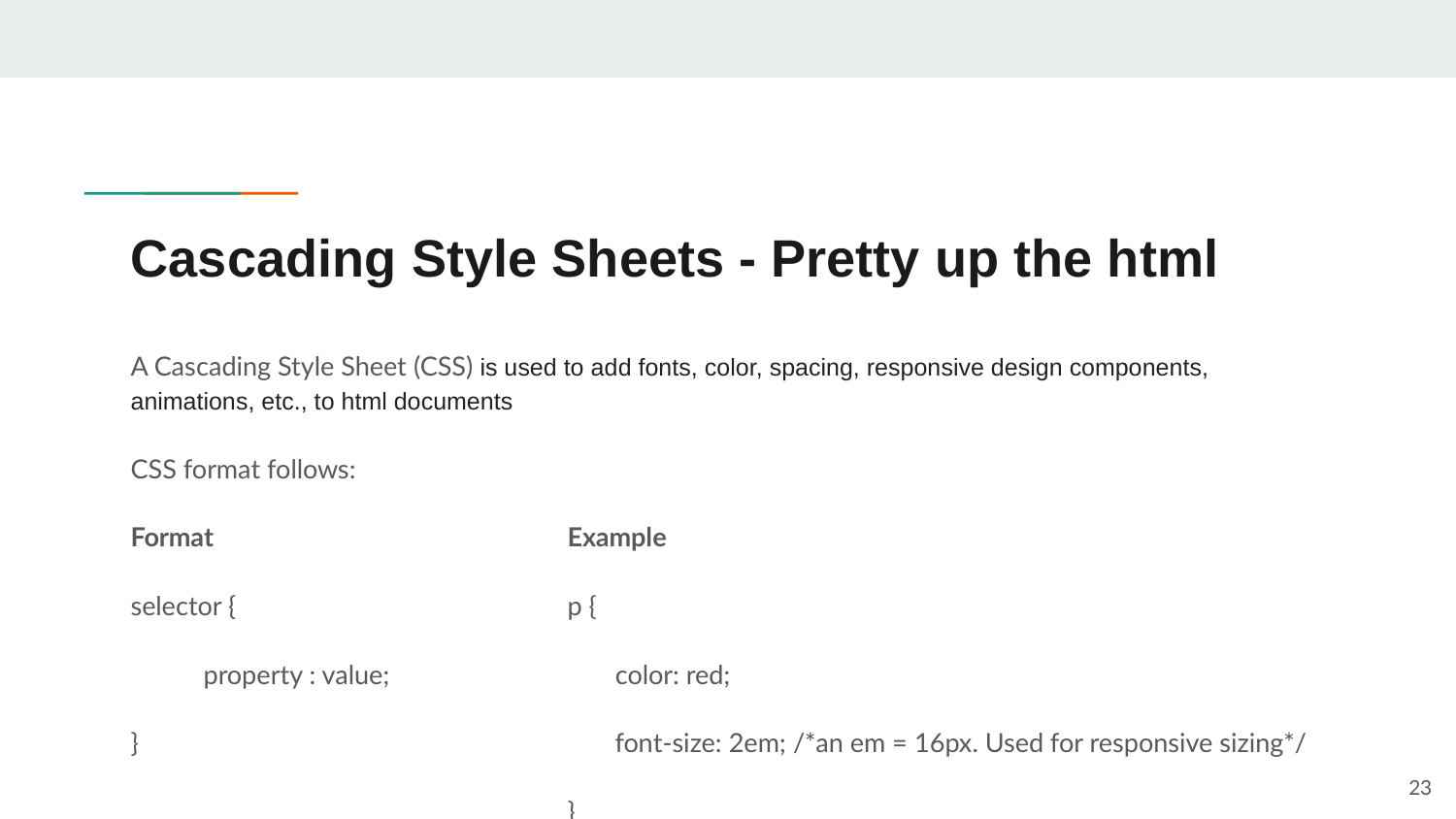

# Cascading Style Sheets - Pretty up the html
A Cascading Style Sheet (CSS) is used to add fonts, color, spacing, responsive design components, animations, etc., to html documents
CSS format follows:
Format 			Example
selector { 			p {
property : value;	  	       color: red;
}			       font-size: 2em; /*an em = 16px. Used for responsive sizing*/
			}
23